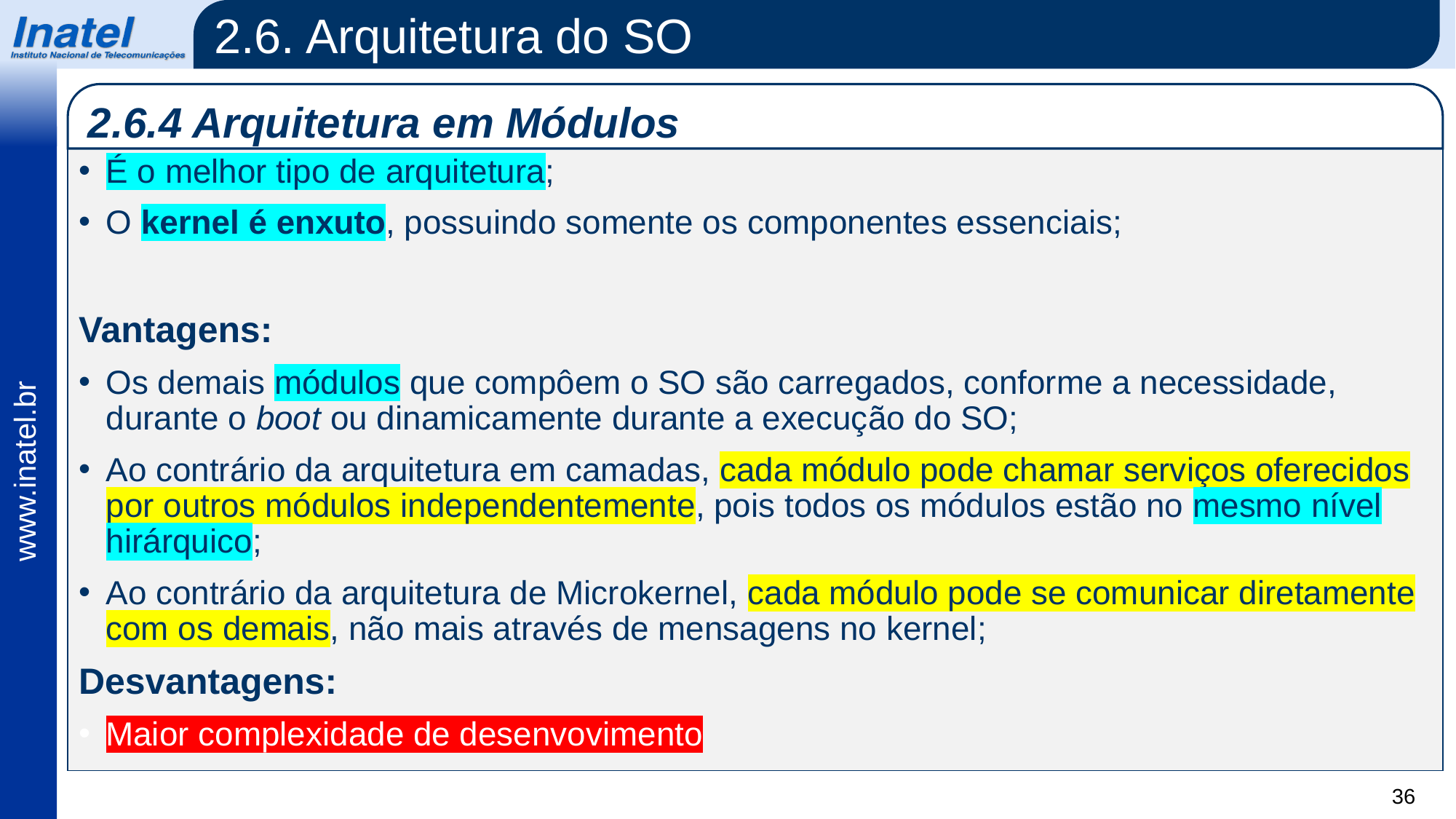

2.6. Arquitetura do SO
2.6.4 Arquitetura em Módulos
É o melhor tipo de arquitetura;
O kernel é enxuto, possuindo somente os componentes essenciais;

Vantagens:
Os demais módulos que compôem o SO são carregados, conforme a necessidade, durante o boot ou dinamicamente durante a execução do SO;
Ao contrário da arquitetura em camadas, cada módulo pode chamar serviços oferecidos por outros módulos independentemente, pois todos os módulos estão no mesmo nível hirárquico;
Ao contrário da arquitetura de Microkernel, cada módulo pode se comunicar diretamente com os demais, não mais através de mensagens no kernel;
Desvantagens:
Maior complexidade de desenvovimento